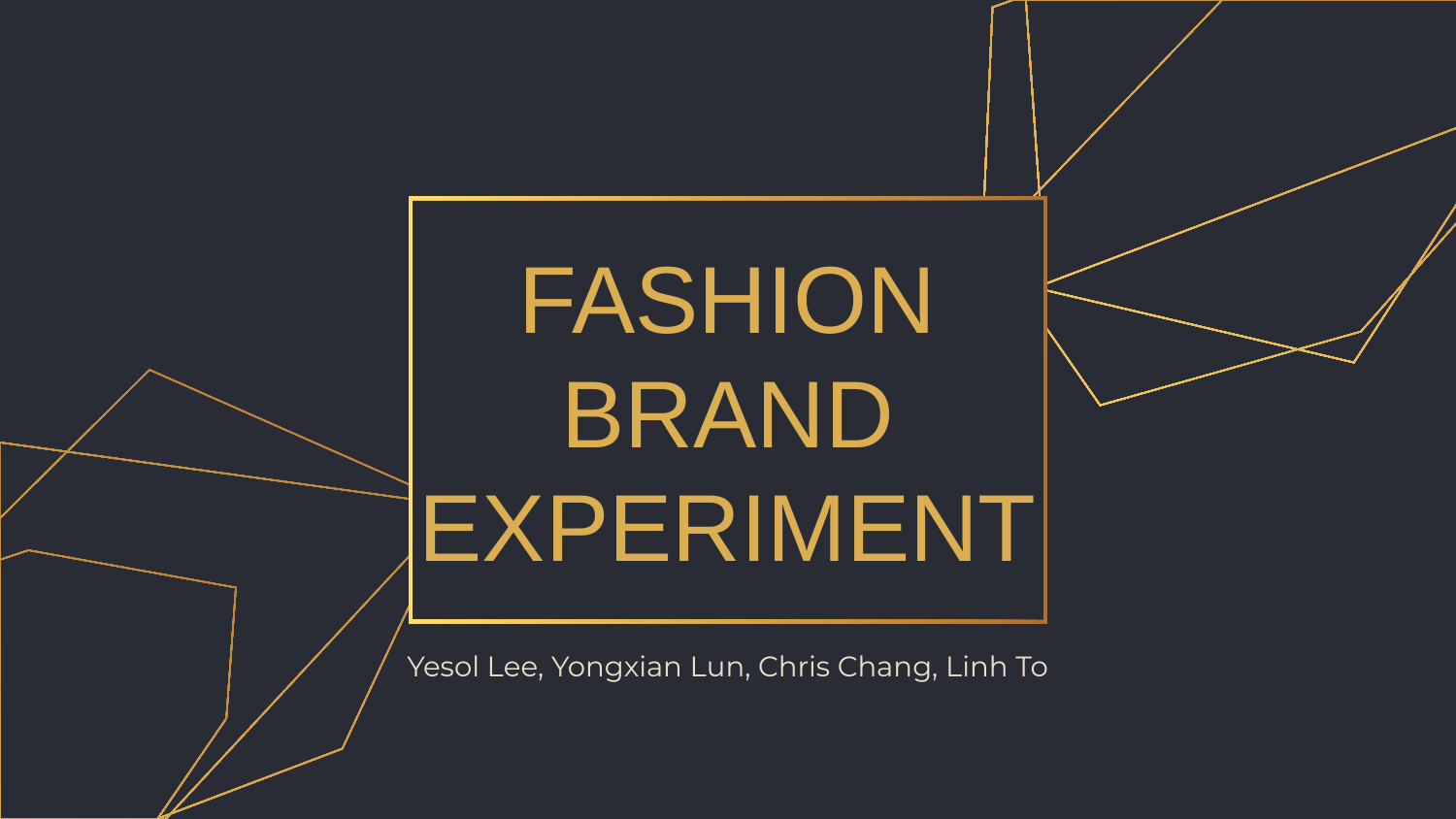

# FASHION BRAND
EXPERIMENT
Yesol Lee, Yongxian Lun, Chris Chang, Linh To